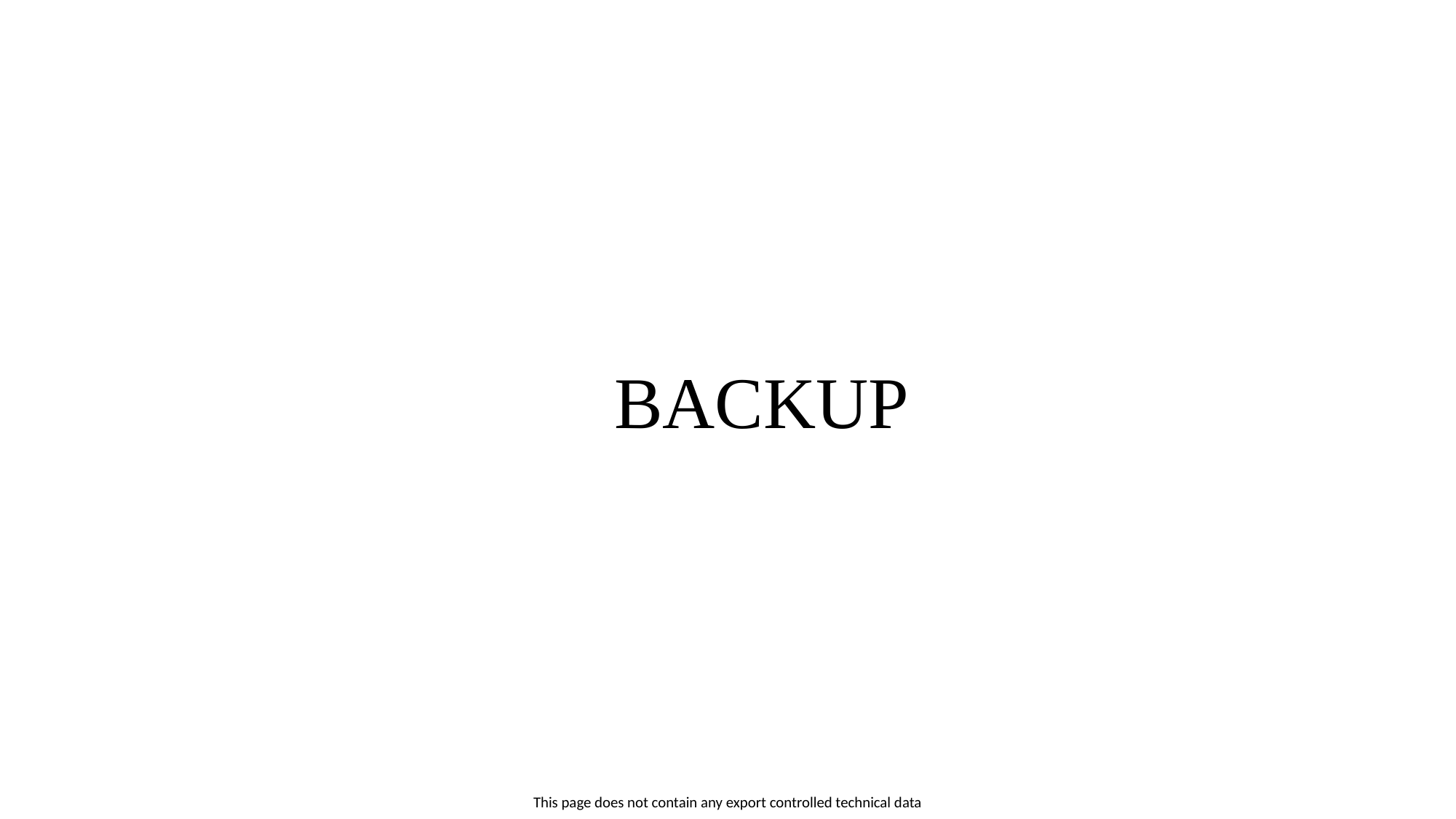

BACKUP
This page does not contain any export controlled technical data